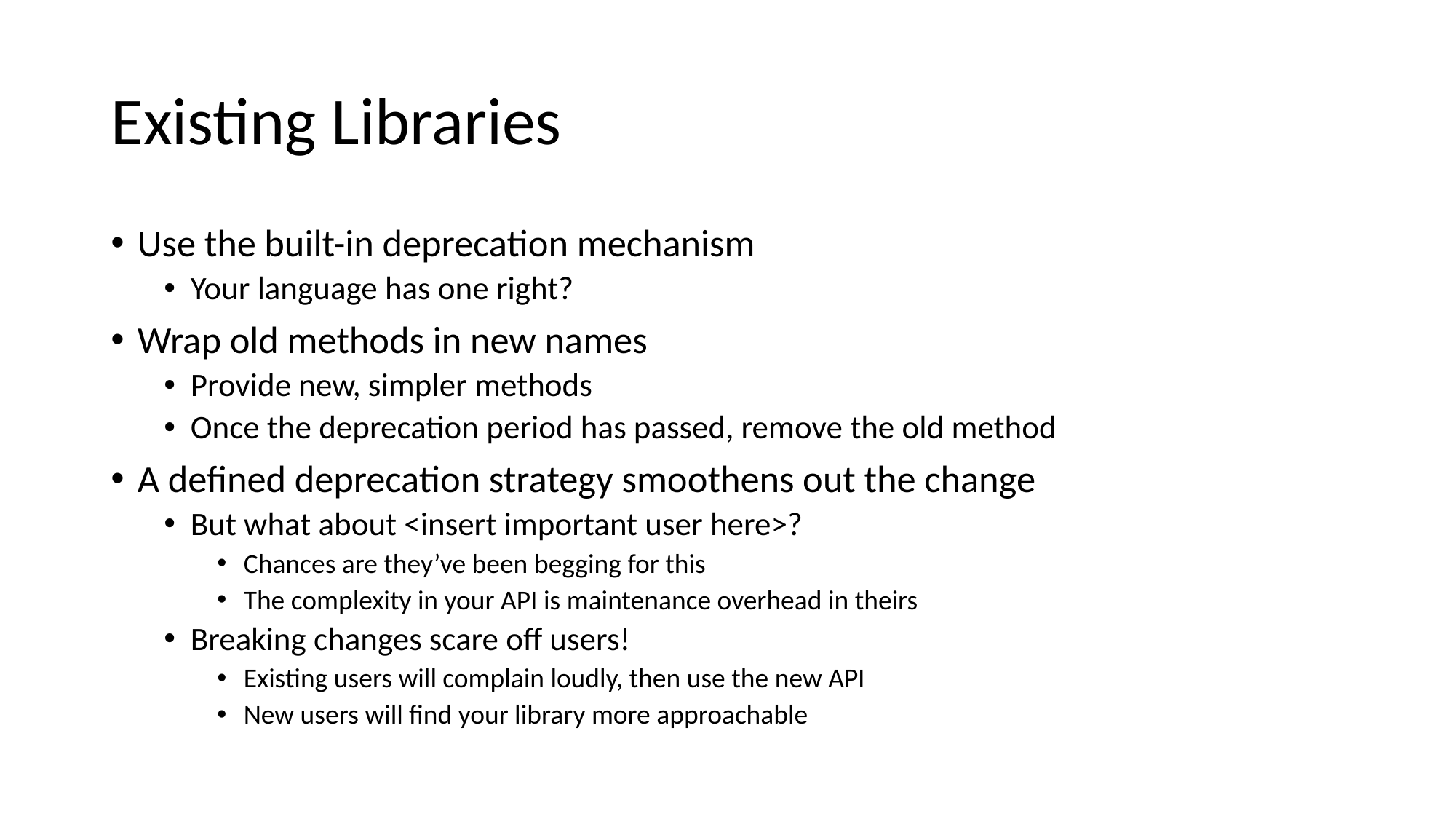

# Existing Libraries
Use the built-in deprecation mechanism
Your language has one right?
Wrap old methods in new names
Provide new, simpler methods
Once the deprecation period has passed, remove the old method
A defined deprecation strategy smoothens out the change
But what about <insert important user here>?
Chances are they’ve been begging for this
The complexity in your API is maintenance overhead in theirs
Breaking changes scare off users!
Existing users will complain loudly, then use the new API
New users will find your library more approachable